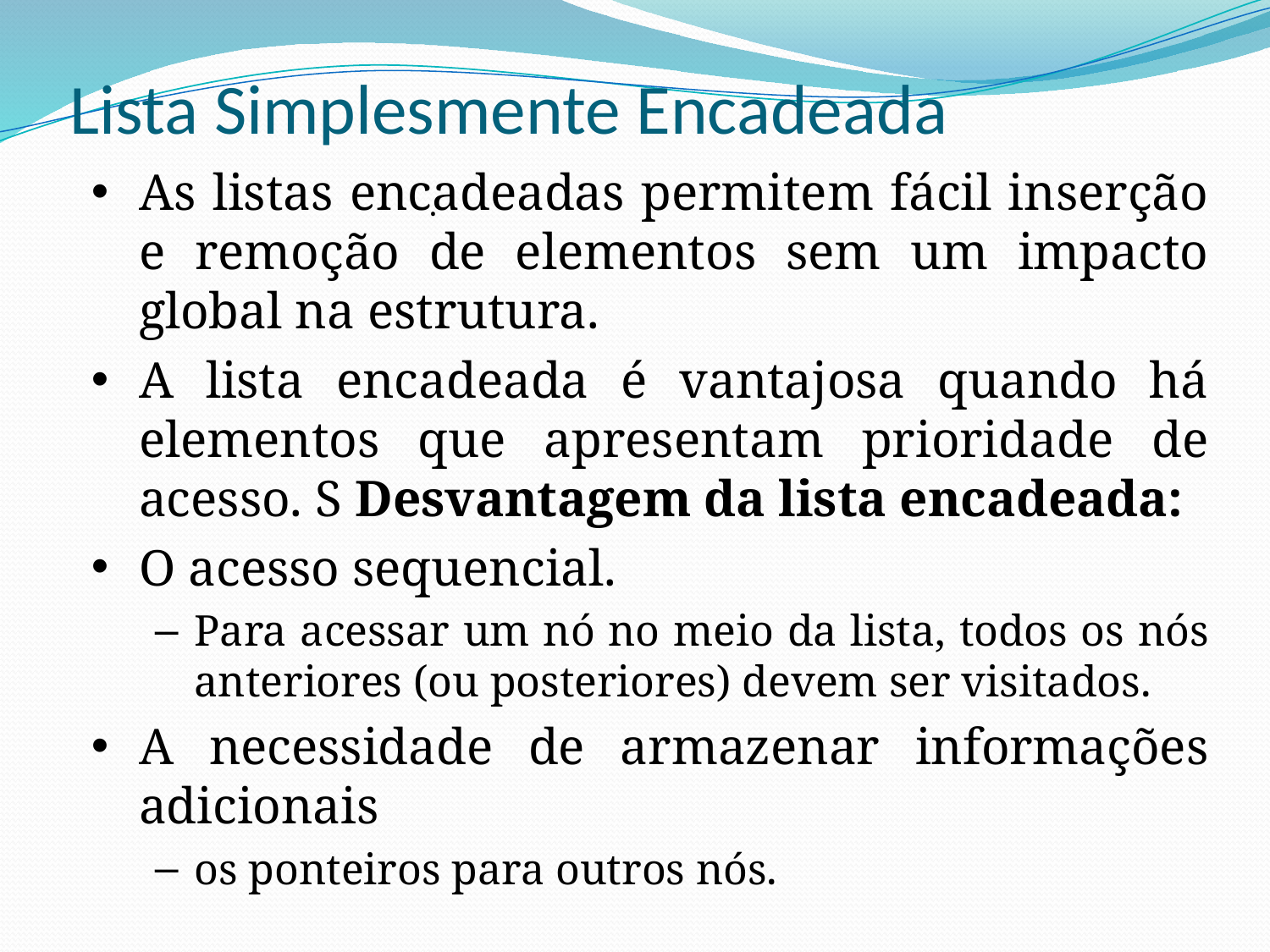

# Lista Simplesmente Encadeada
As listas encadeadas permitem fácil inserção e remoção de elementos sem um impacto global na estrutura.
A lista encadeada é vantajosa quando há elementos que apresentam prioridade de acesso. S Desvantagem da lista encadeada:
O acesso sequencial.
Para acessar um nó no meio da lista, todos os nós anteriores (ou posteriores) devem ser visitados.
A necessidade de armazenar informações adicionais
os ponteiros para outros nós.

.